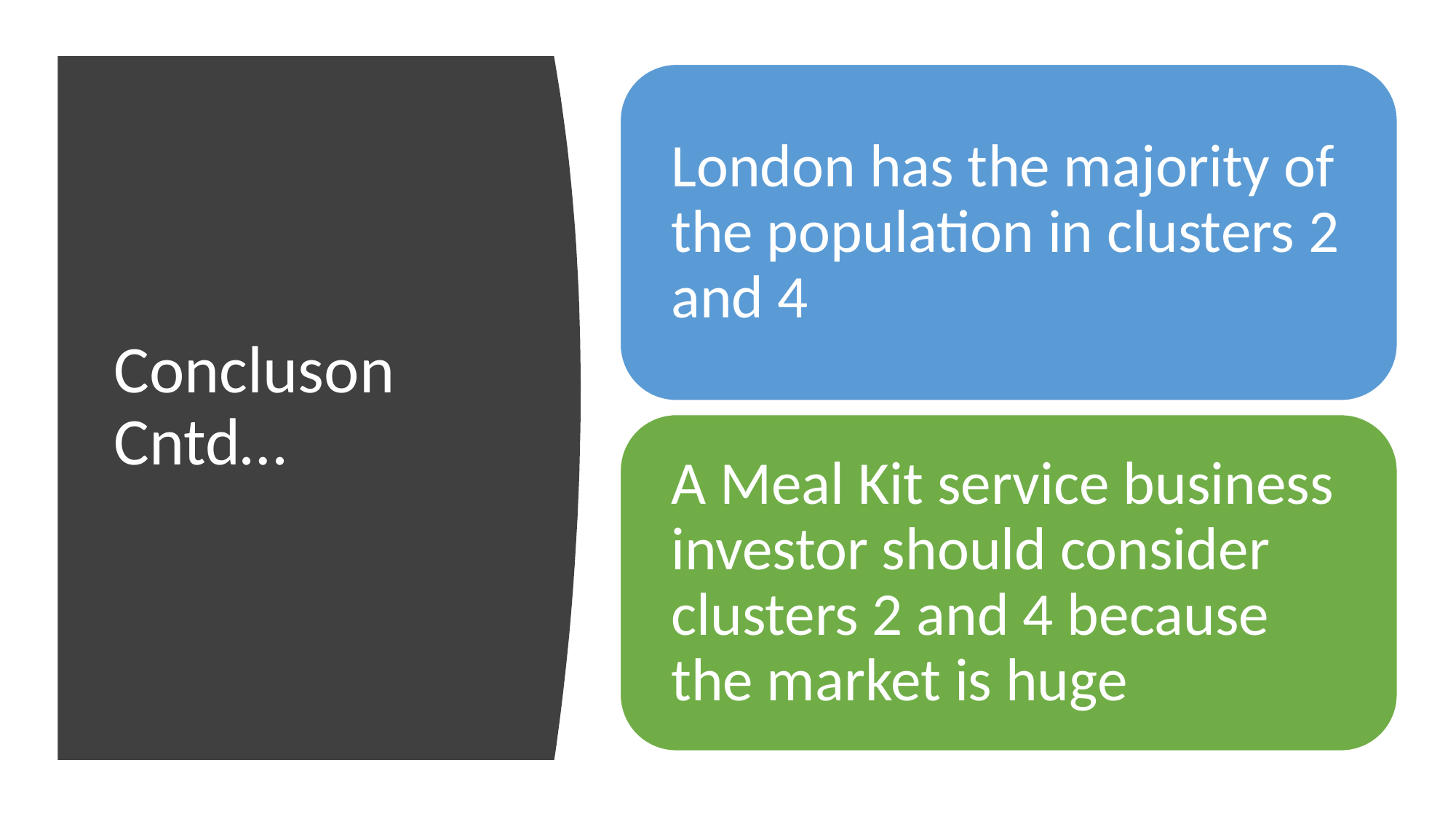

London has the majority of the population in clusters 2 and 4
A Meal Kit service business investor should consider clusters 2 and 4 because the market is huge

# Concluson Cntd…